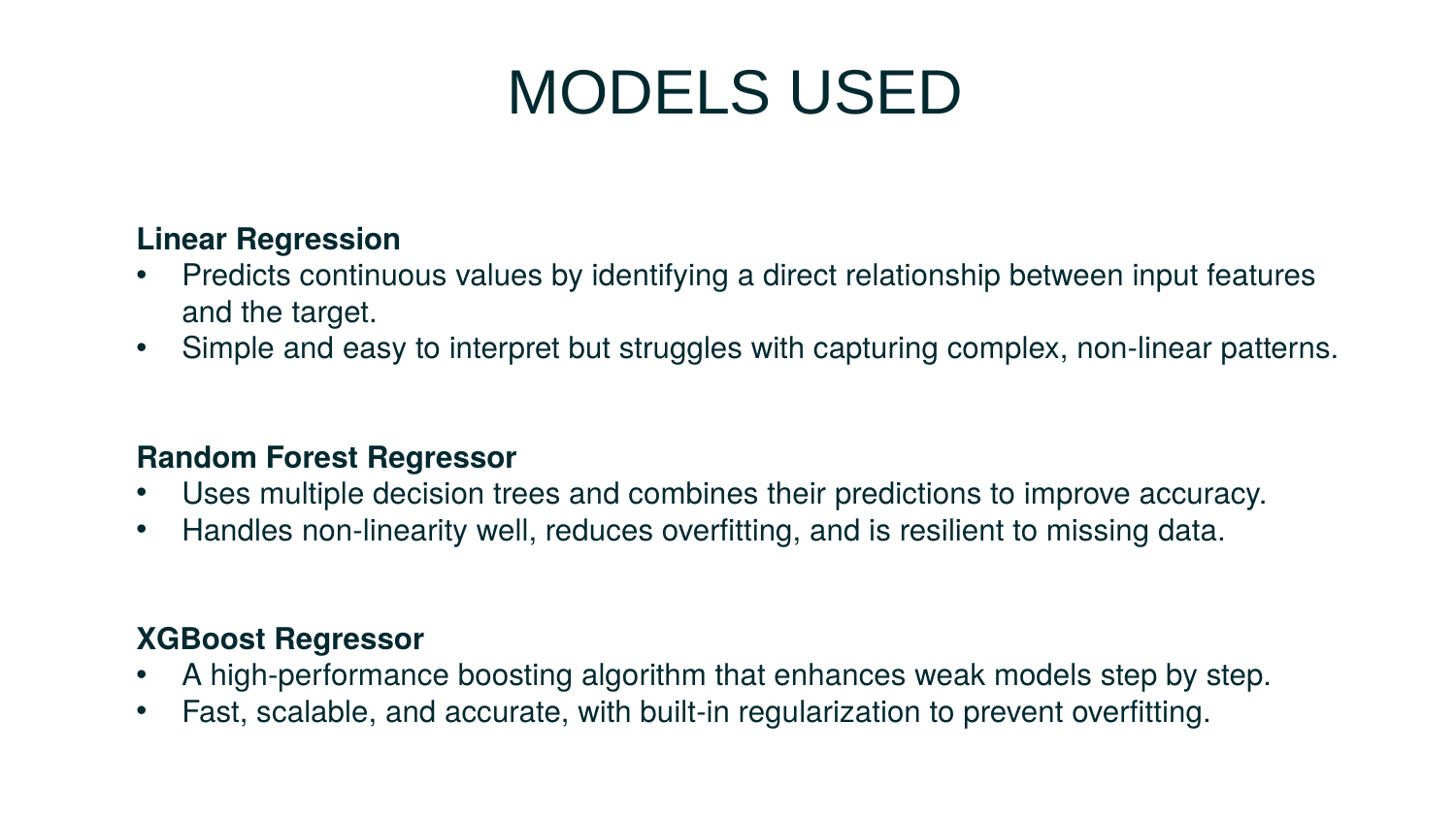

MODELS USED
Linear Regression
Predicts continuous values by identifying a direct relationship between input features and the target.
Simple and easy to interpret but struggles with capturing complex, non-linear patterns.

Random Forest Regressor
Uses multiple decision trees and combines their predictions to improve accuracy.
Handles non-linearity well, reduces overfitting, and is resilient to missing data.

XGBoost Regressor
A high-performance boosting algorithm that enhances weak models step by step.
Fast, scalable, and accurate, with built-in regularization to prevent overfitting.